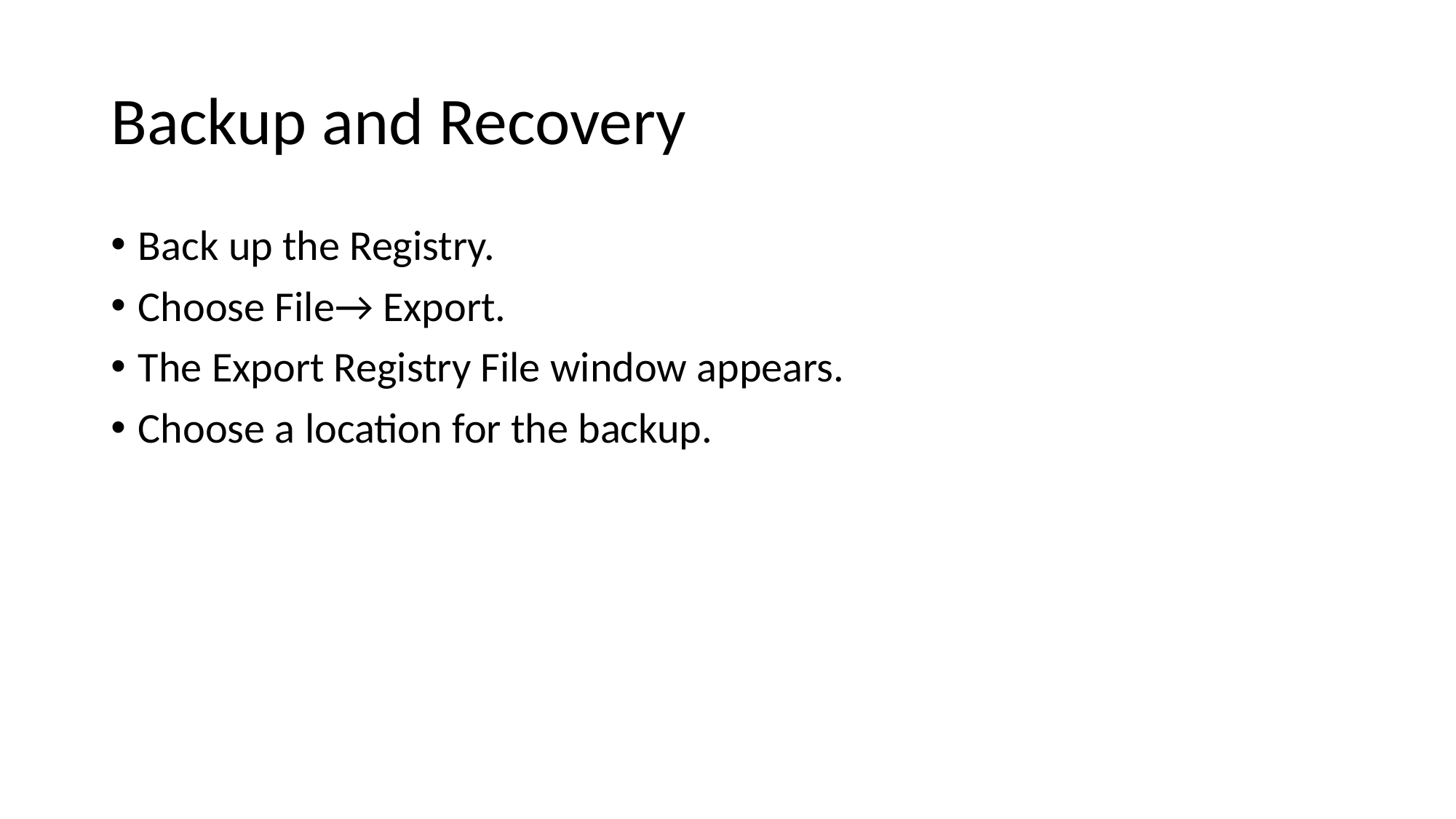

# Backup and Recovery
Back up the Registry.
Choose File→ Export.
The Export Registry File window appears.
Choose a location for the backup.